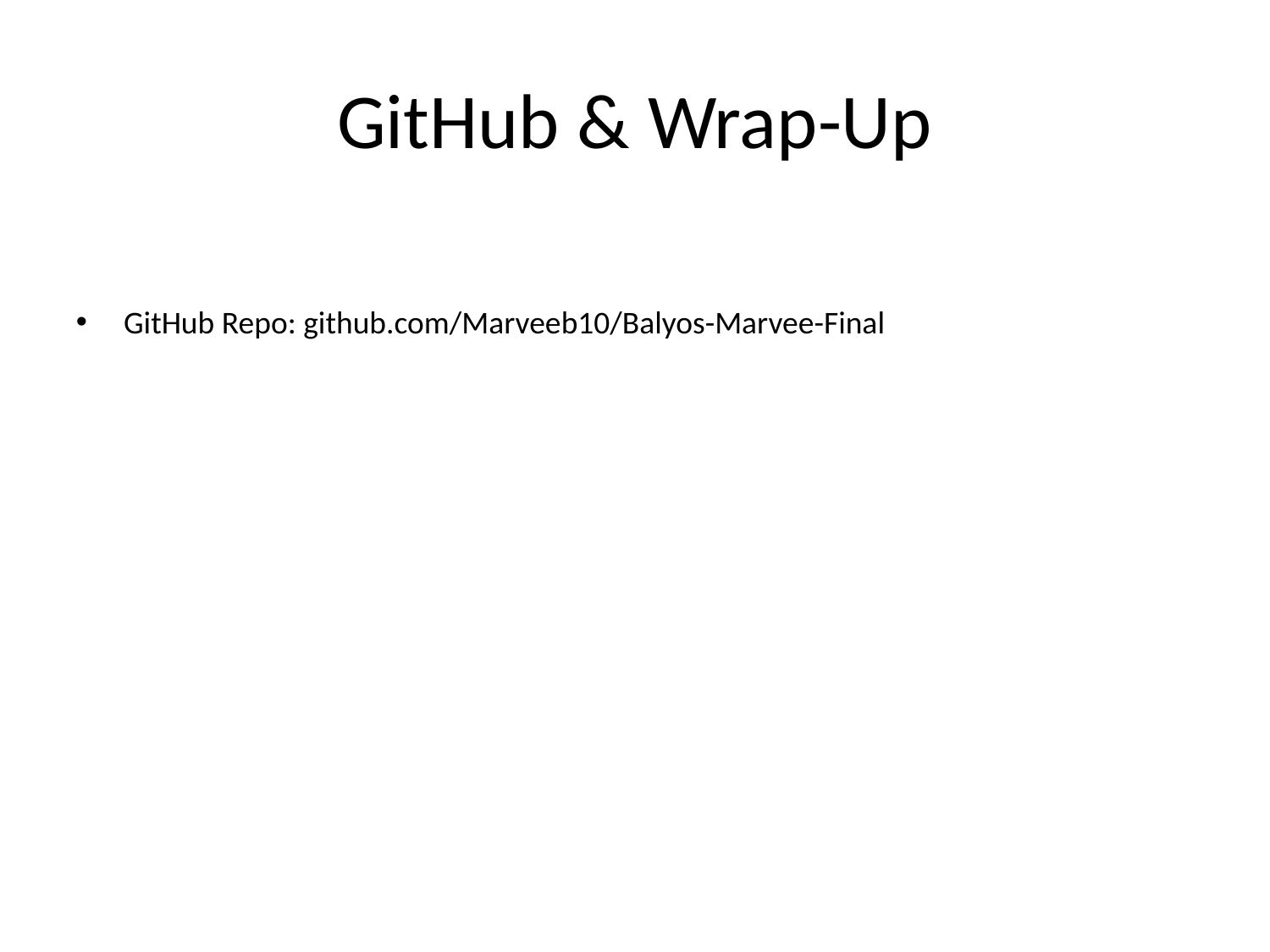

# GitHub & Wrap-Up

GitHub Repo: github.com/Marveeb10/Balyos-Marvee-Final